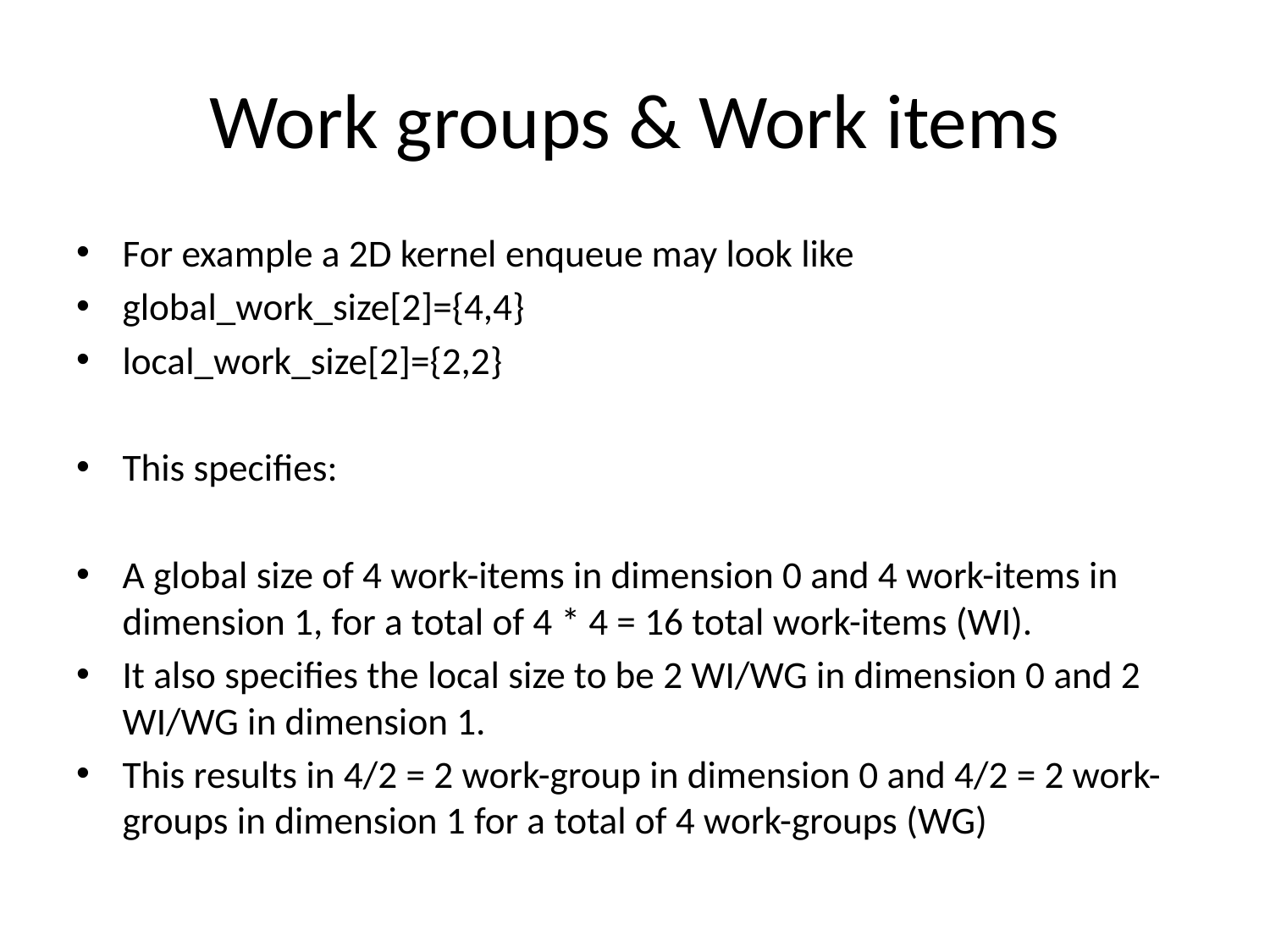

# Work groups & Work items
For example a 2D kernel enqueue may look like
global_work_size[2]={4,4}
local_work_size[2]={2,2}

This specifies:

A global size of 4 work-items in dimension 0 and 4 work-items in dimension 1, for a total of 4 * 4 = 16 total work-items (WI).
It also specifies the local size to be 2 WI/WG in dimension 0 and 2 WI/WG in dimension 1.
This results in 4/2 = 2 work-group in dimension 0 and 4/2 = 2 work-groups in dimension 1 for a total of 4 work-groups (WG)